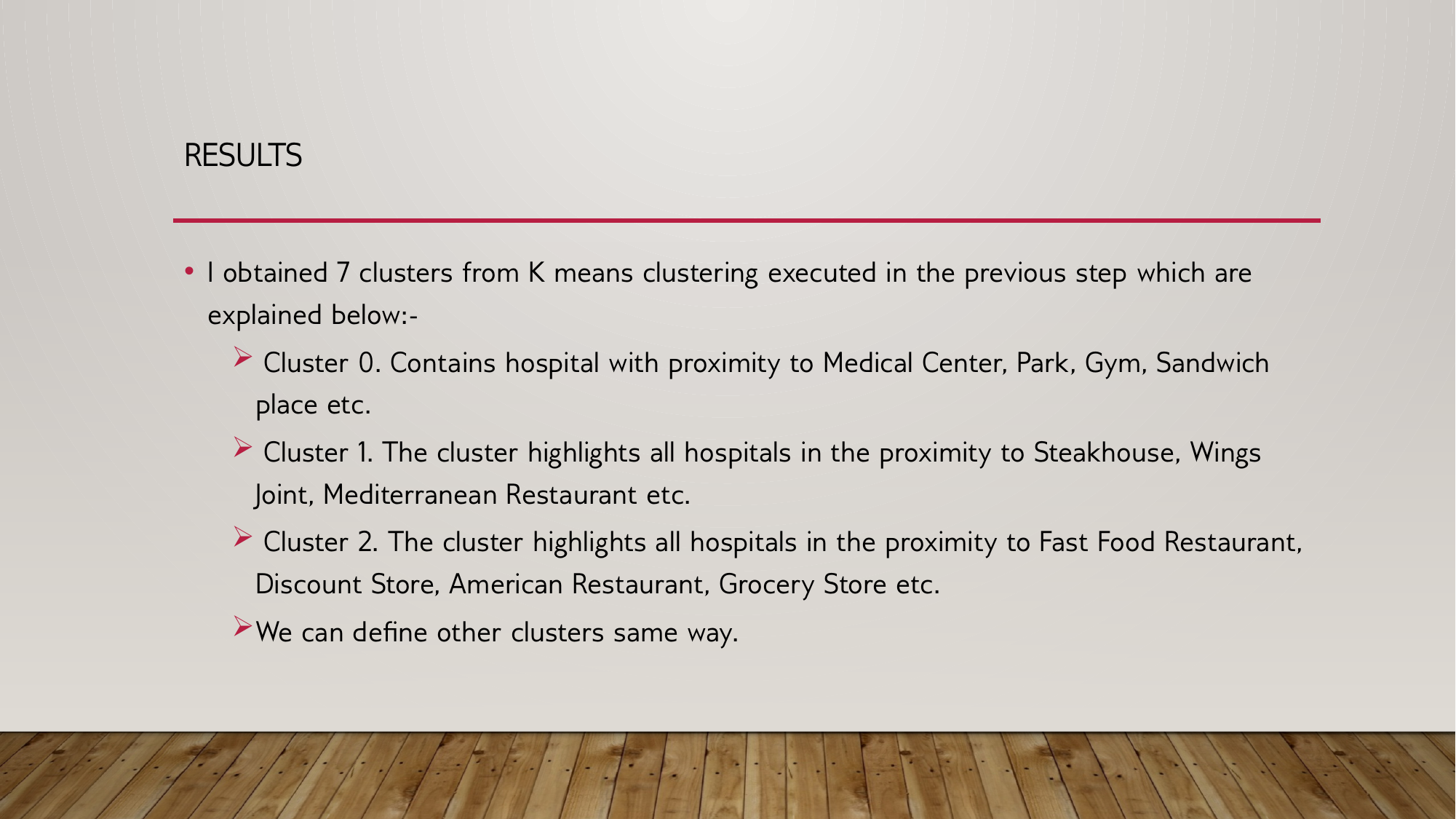

# Results
I obtained 7 clusters from K means clustering executed in the previous step which are explained below:-
 Cluster 0. Contains hospital with proximity to Medical Center, Park, Gym, Sandwich place etc.
 Cluster 1. The cluster highlights all hospitals in the proximity to Steakhouse, Wings Joint, Mediterranean Restaurant etc.
 Cluster 2. The cluster highlights all hospitals in the proximity to Fast Food Restaurant, Discount Store, American Restaurant, Grocery Store etc.
We can define other clusters same way.